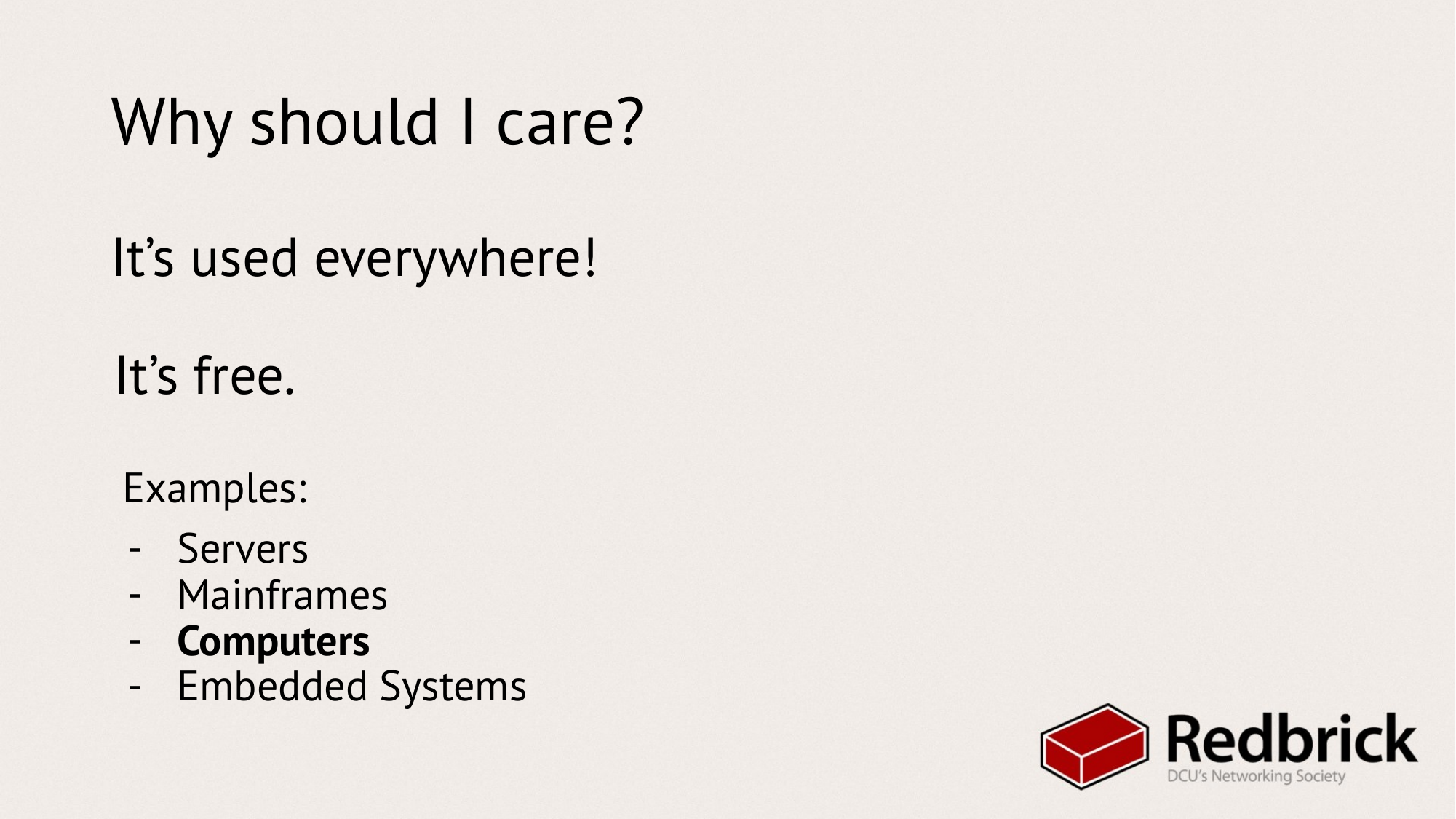

# Why should I care?
It’s used everywhere!

It’s free.

Examples:
Servers
Mainframes
Computers
Embedded Systems